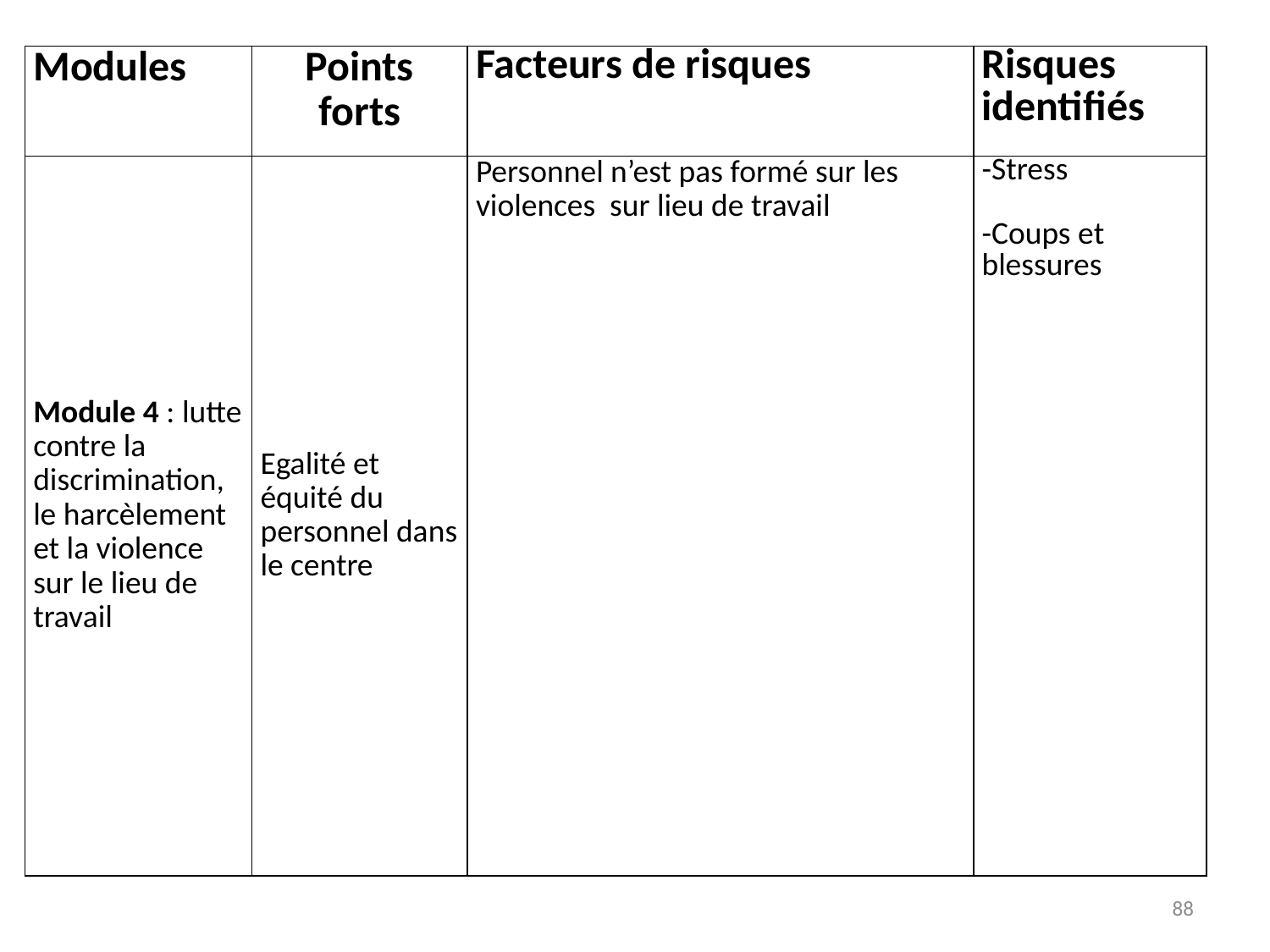

| Modules | Points forts | Facteurs de risques | Risques identifiés |
| --- | --- | --- | --- |
| Module 4 : lutte contre la discrimination, le harcèlement et la violence sur le lieu de travail | Egalité et équité du personnel dans le centre | Personnel n’est pas formé sur les violences sur lieu de travail | -Stress   -Coups et blessures |
88